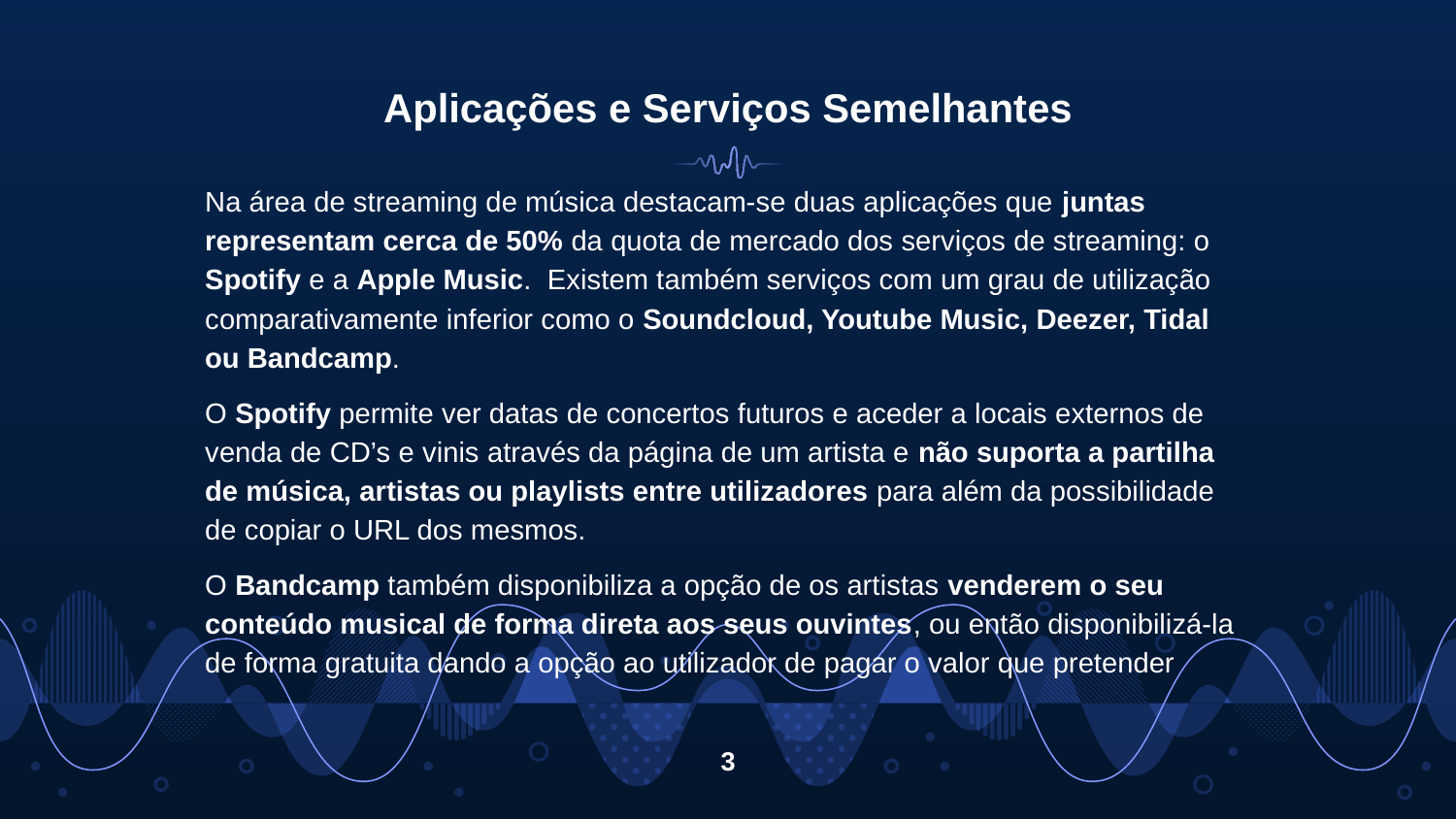

# Aplicações e Serviços Semelhantes
Na área de streaming de música destacam-se duas aplicações que juntas representam cerca de 50% da quota de mercado dos serviços de streaming: o Spotify e a Apple Music.  Existem também serviços com um grau de utilização comparativamente inferior como o Soundcloud, Youtube Music, Deezer, Tidal ou Bandcamp.
O Spotify permite ver datas de concertos futuros e aceder a locais externos de venda de CD’s e vinis através da página de um artista e não suporta a partilha de música, artistas ou playlists entre utilizadores para além da possibilidade de copiar o URL dos mesmos.
O Bandcamp também disponibiliza a opção de os artistas venderem o seu conteúdo musical de forma direta aos seus ouvintes, ou então disponibilizá-la de forma gratuita dando a opção ao utilizador de pagar o valor que pretender
3